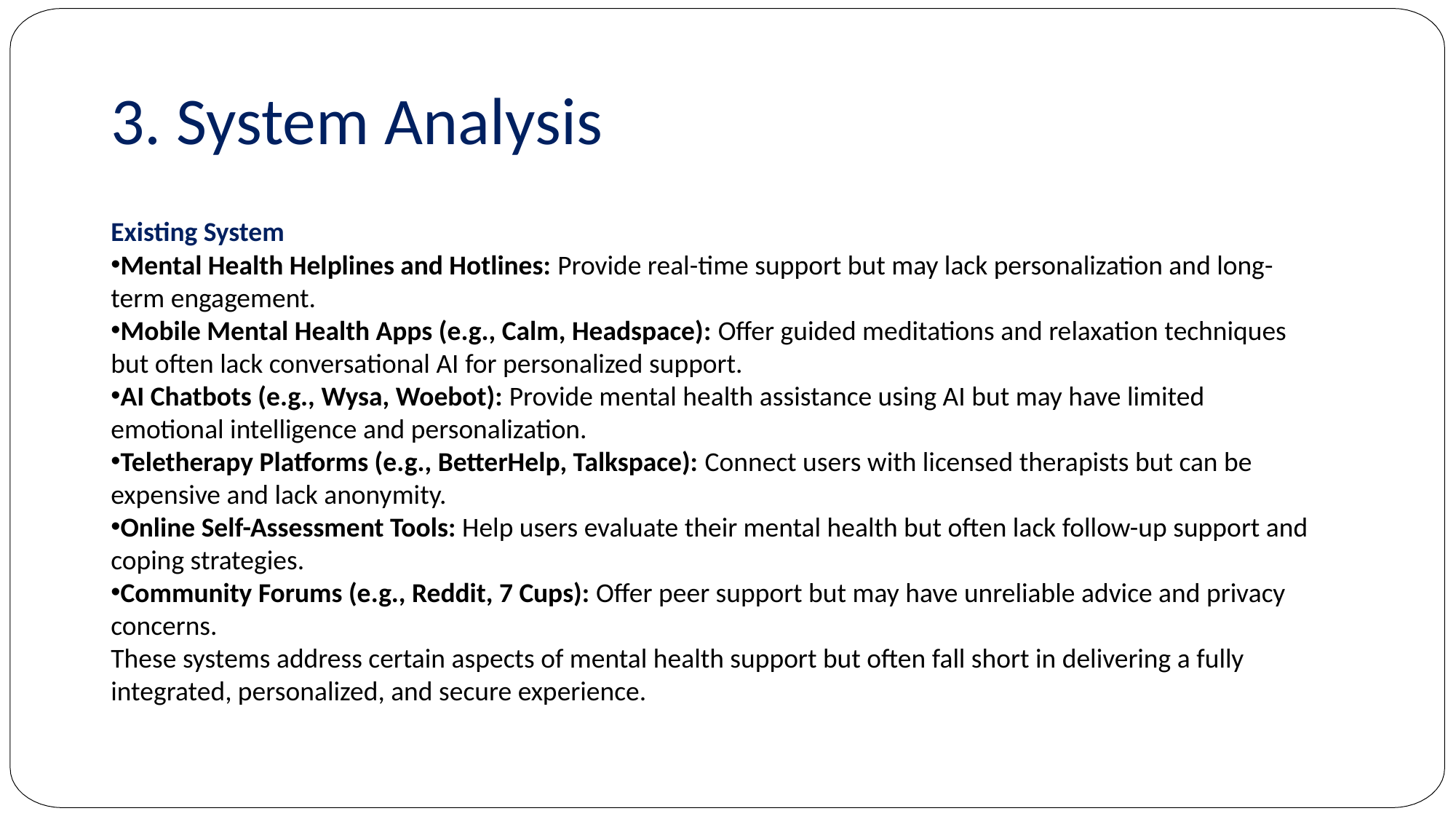

# 3. System Analysis
Existing System
Mental Health Helplines and Hotlines: Provide real-time support but may lack personalization and long-term engagement.
Mobile Mental Health Apps (e.g., Calm, Headspace): Offer guided meditations and relaxation techniques but often lack conversational AI for personalized support.
AI Chatbots (e.g., Wysa, Woebot): Provide mental health assistance using AI but may have limited emotional intelligence and personalization.
Teletherapy Platforms (e.g., BetterHelp, Talkspace): Connect users with licensed therapists but can be expensive and lack anonymity.
Online Self-Assessment Tools: Help users evaluate their mental health but often lack follow-up support and coping strategies.
Community Forums (e.g., Reddit, 7 Cups): Offer peer support but may have unreliable advice and privacy concerns.
These systems address certain aspects of mental health support but often fall short in delivering a fully integrated, personalized, and secure experience.